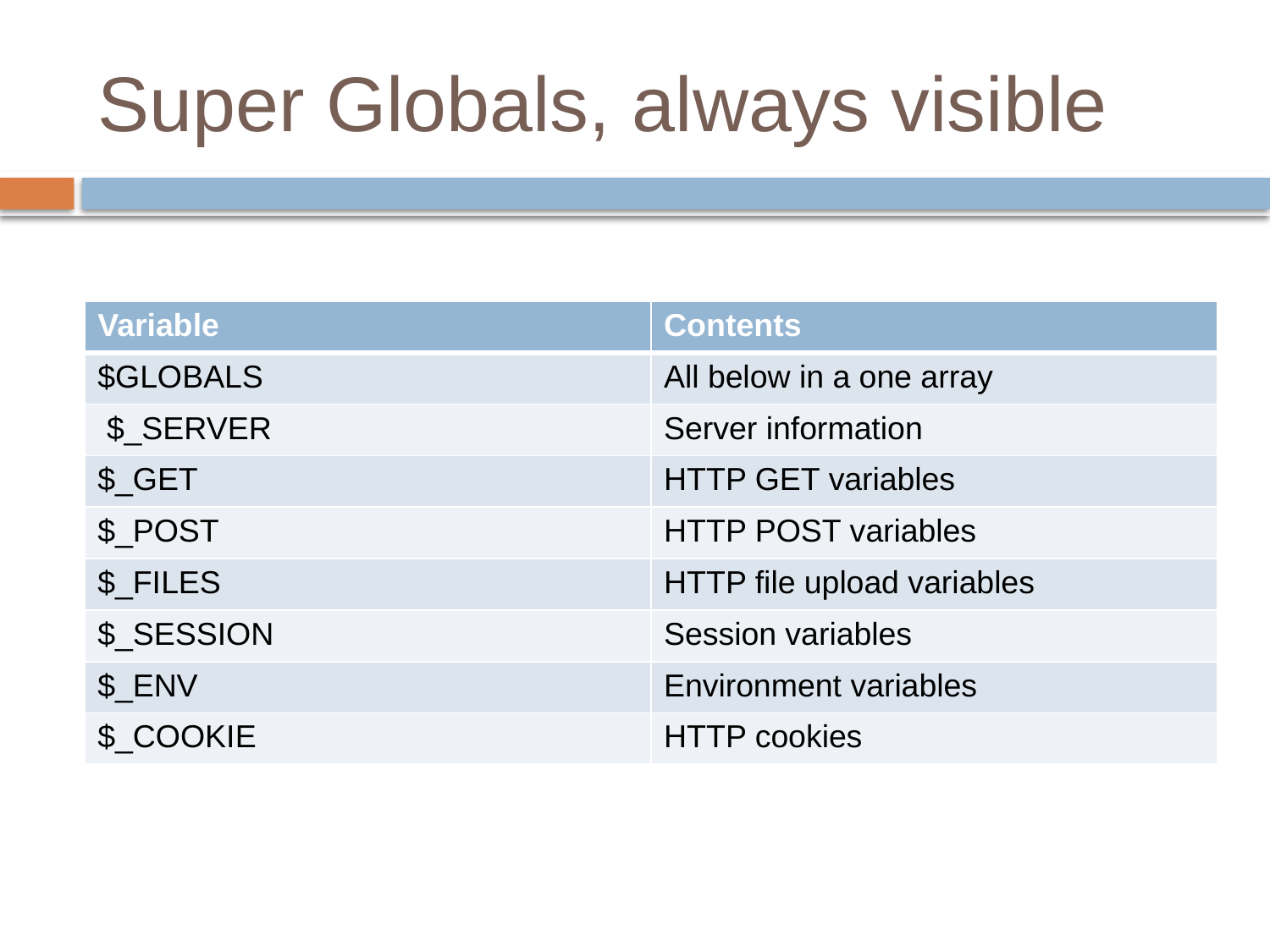

# Super Globals, always visible
| Variable | Contents |
| --- | --- |
| $GLOBALS | All below in a one array |
| $\_SERVER | Server information |
| $\_GET | HTTP GET variables |
| $\_POST | HTTP POST variables |
| $\_FILES | HTTP file upload variables |
| $\_SESSION | Session variables |
| $\_ENV | Environment variables |
| $\_COOKIE | HTTP cookies |